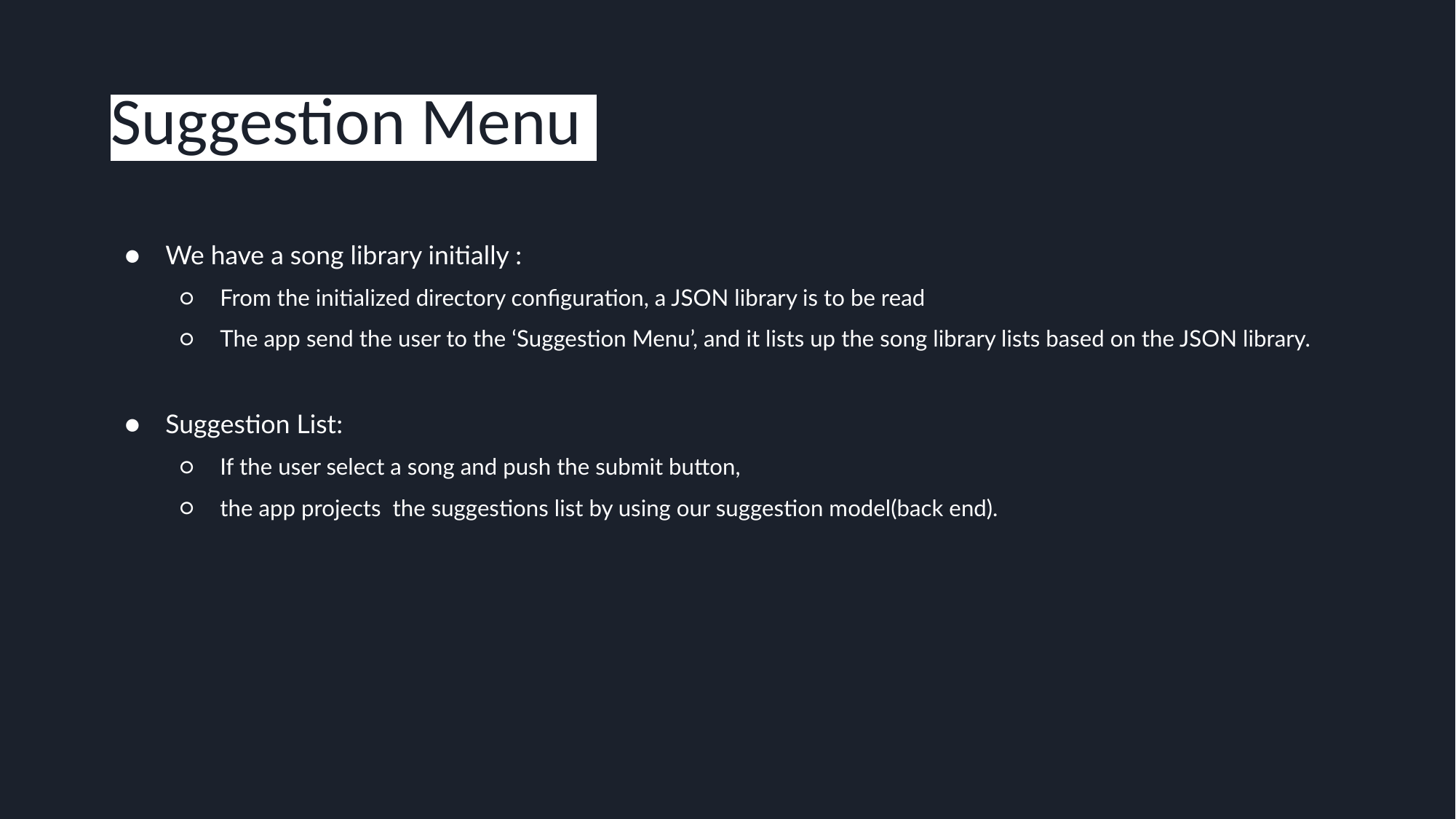

# Suggestion Menu
We have a song library initially :
From the initialized directory configuration, a JSON library is to be read
The app send the user to the ‘Suggestion Menu’, and it lists up the song library lists based on the JSON library.
Suggestion List:
If the user select a song and push the submit button,
the app projects  the suggestions list by using our suggestion model(back end).